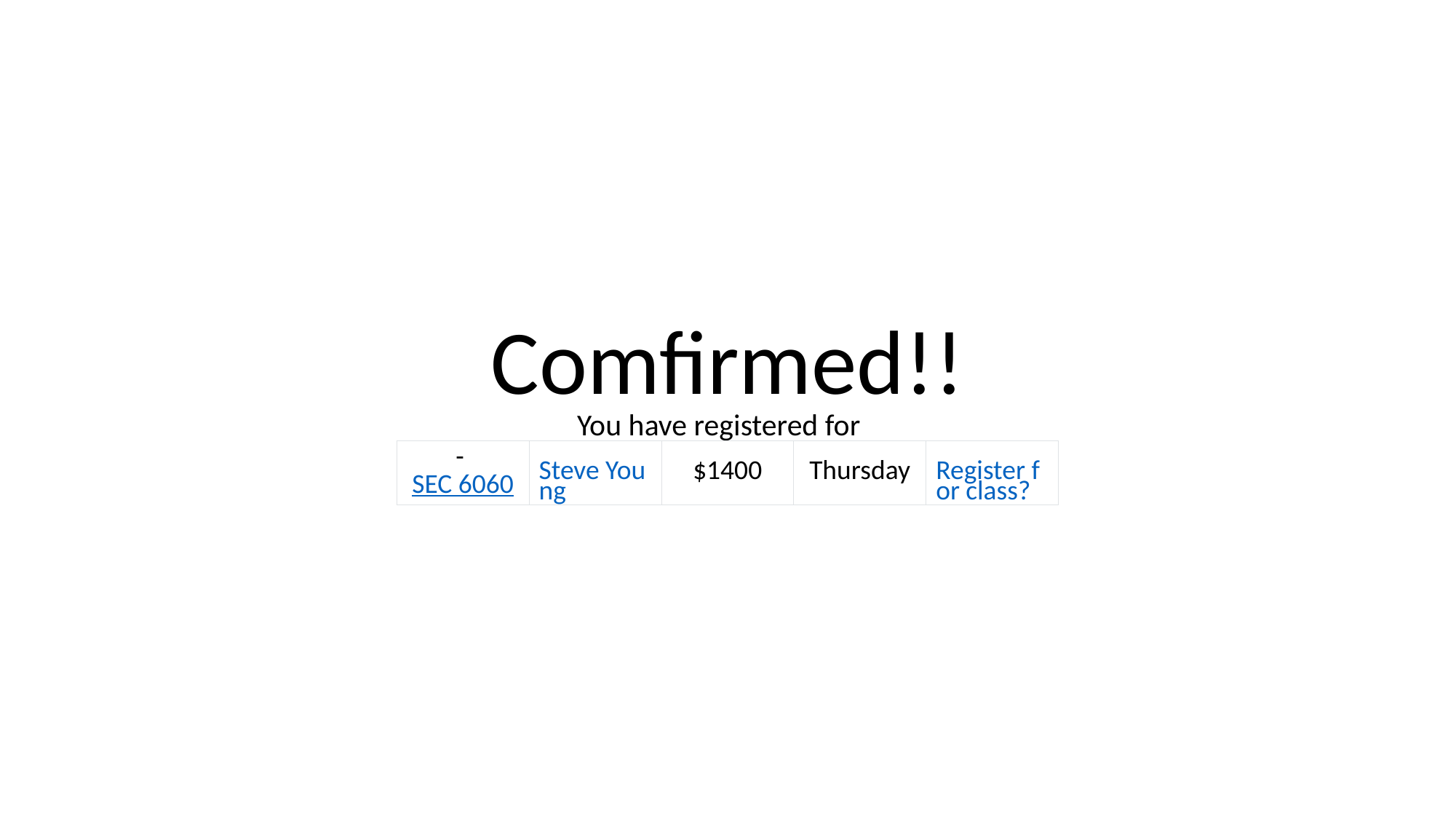

# Comfirmed!!
You have registered for
| - SEC 6060 | Steve Young | $1400 | Thursday | Register for class? |
| --- | --- | --- | --- | --- |